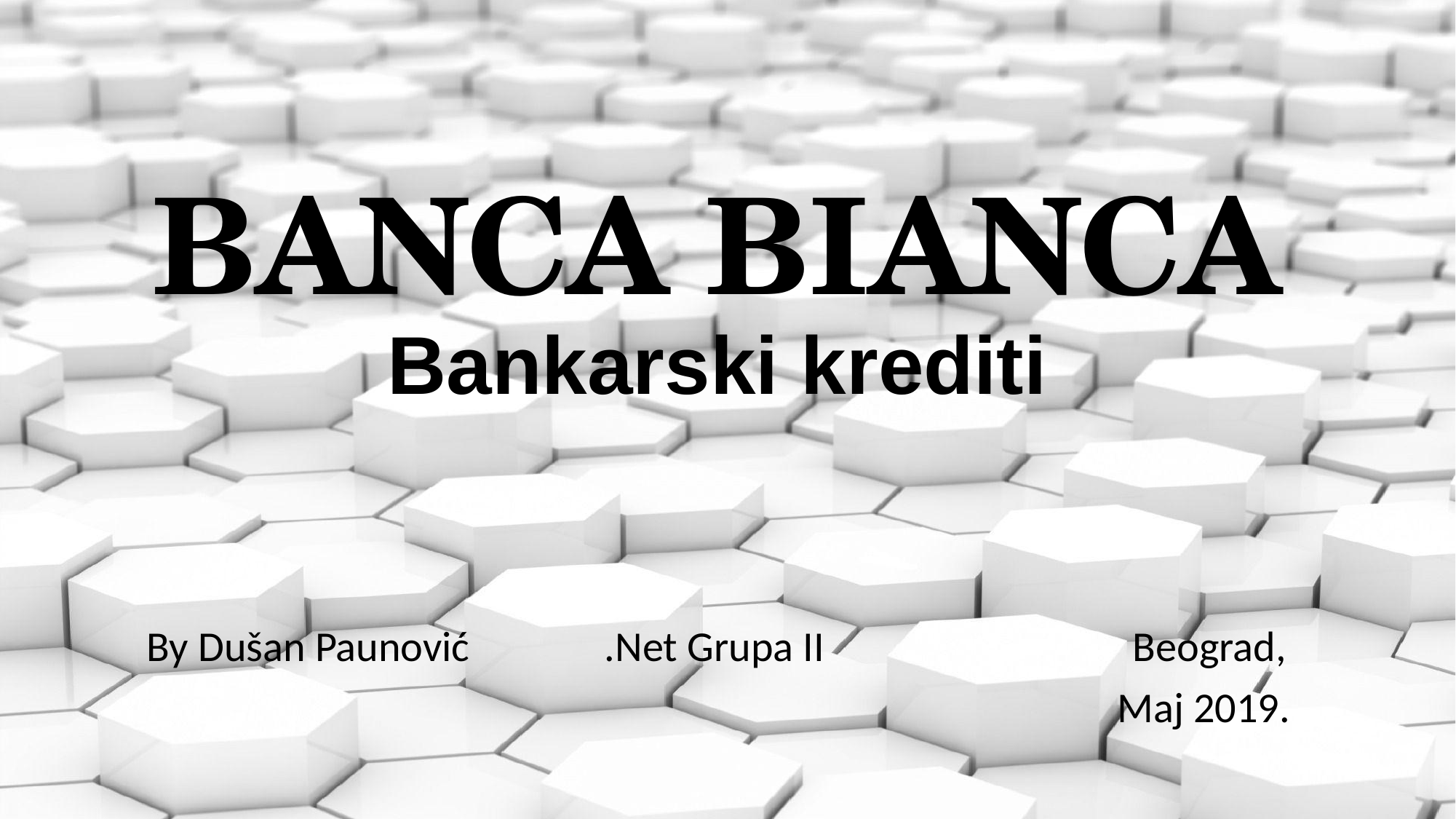

# BANCA BIANCA Bankarski krediti
By Dušan Paunović              .Net Grupa II                                Beograd,
                                                                                                     Maj 2019.